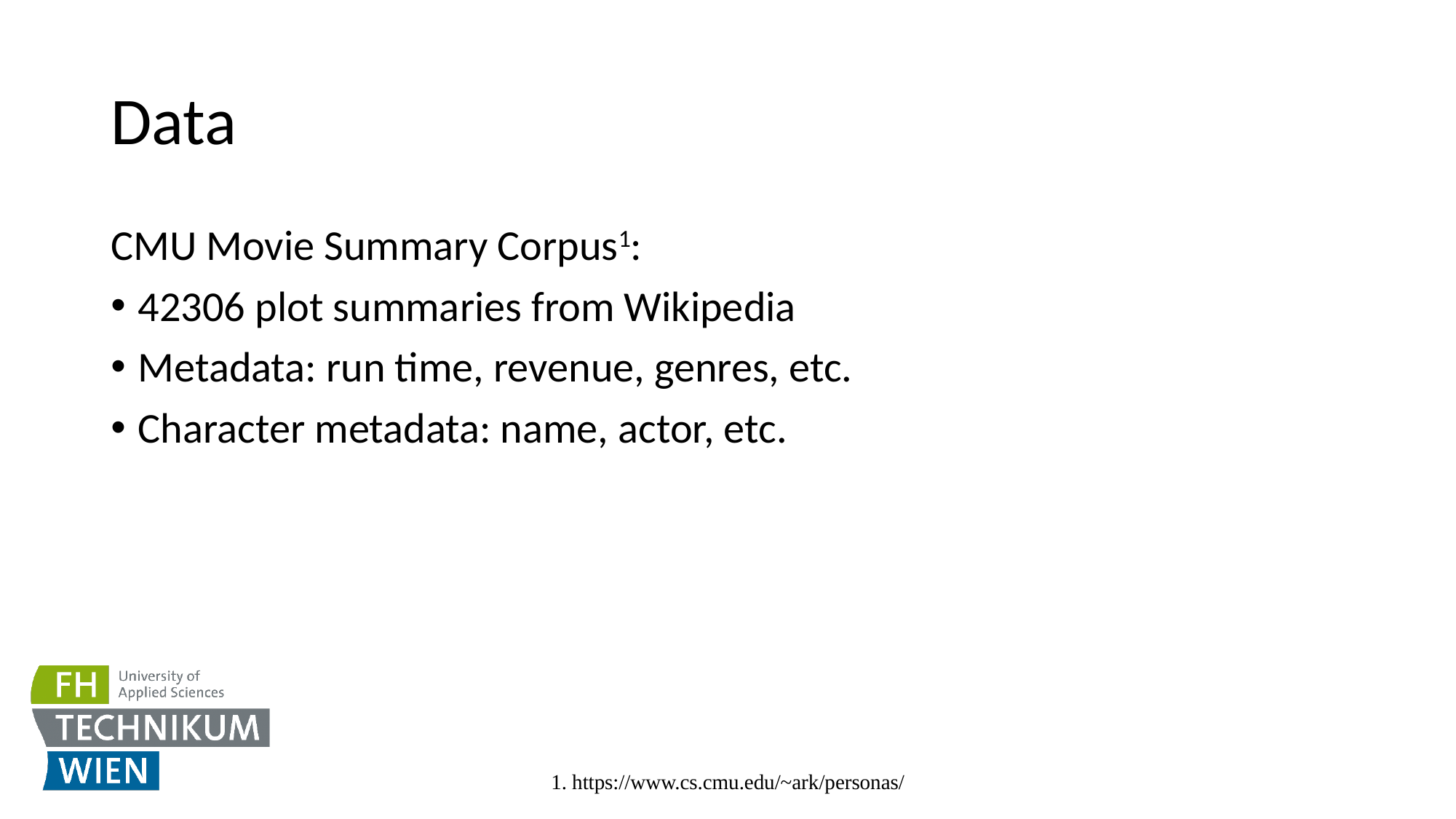

# Data
CMU Movie Summary Corpus1:
42306 plot summaries from Wikipedia
Metadata: run time, revenue, genres, etc.
Character metadata: name, actor, etc.
1. https://www.cs.cmu.edu/~ark/personas/